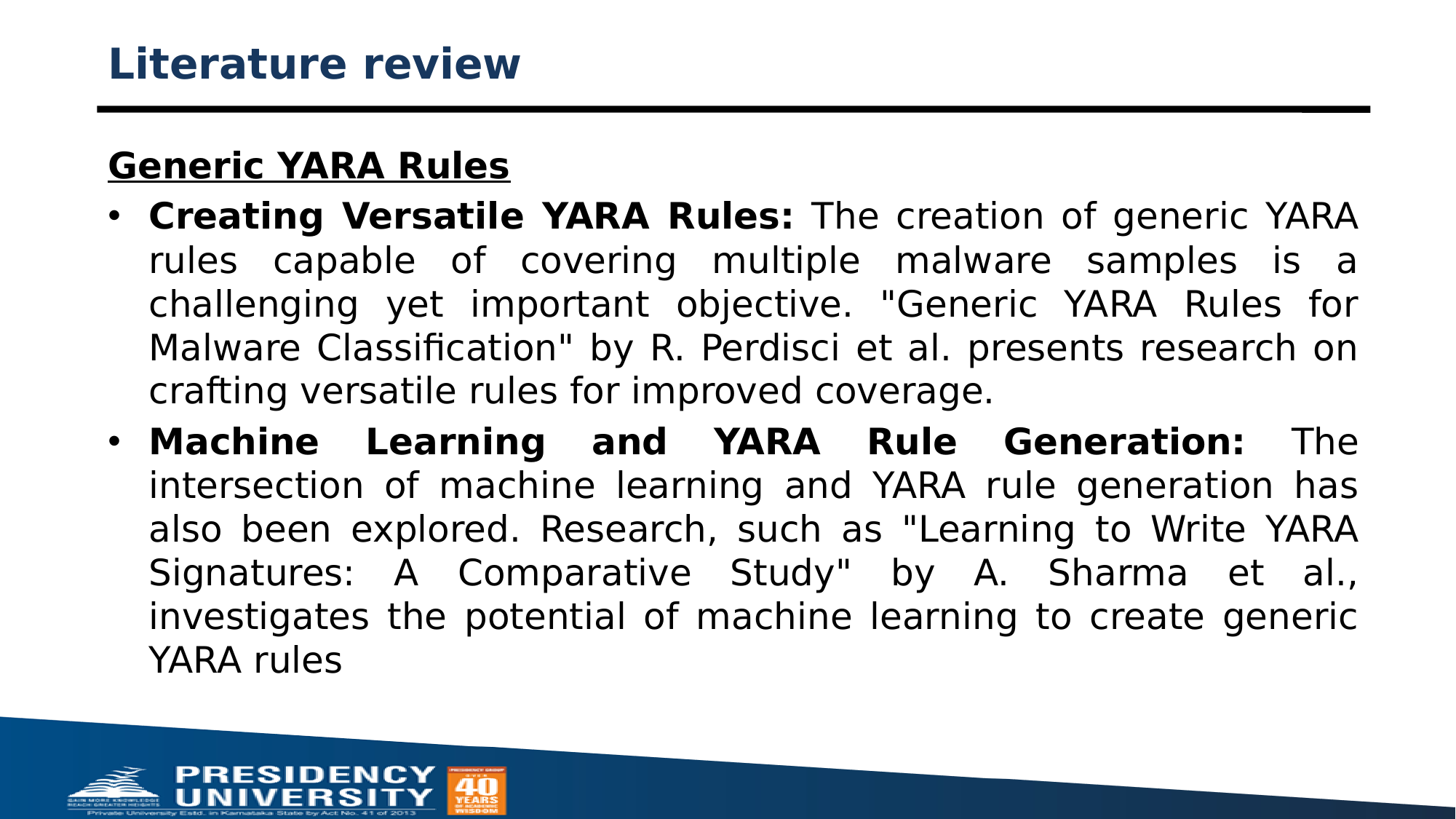

# Literature review
Generic YARA Rules
Creating Versatile YARA Rules: The creation of generic YARA rules capable of covering multiple malware samples is a challenging yet important objective. "Generic YARA Rules for Malware Classification" by R. Perdisci et al. presents research on crafting versatile rules for improved coverage.
Machine Learning and YARA Rule Generation: The intersection of machine learning and YARA rule generation has also been explored. Research, such as "Learning to Write YARA Signatures: A Comparative Study" by A. Sharma et al., investigates the potential of machine learning to create generic YARA rules